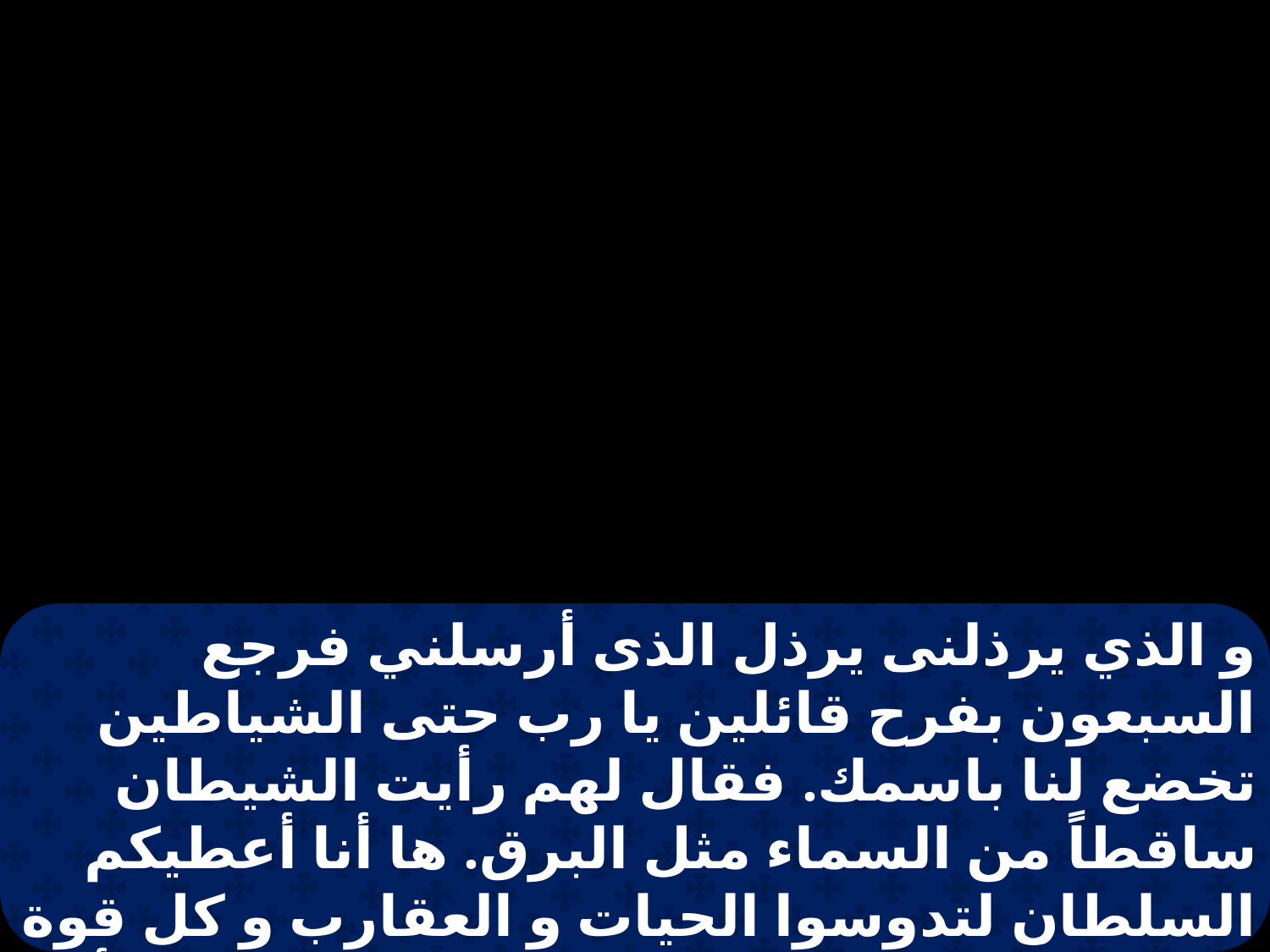

و الذي يرذلنى يرذل الذى أرسلني فرجع السبعون بفرح قائلين يا رب حتى الشياطين تخضع لنا باسمك. فقال لهم رأيت الشيطان ساقطاً من السماء مثل البرق. ها أنا أعطيكم السلطان لتدوسوا الحيات و العقارب و كل قوة العدو و لا يضركم شئ و لكن لا تفرحوا بهذا أن الأرواح تخضع لكم بل افرحوا بالحرى أن أسمائكم مكتوبة في السموات.